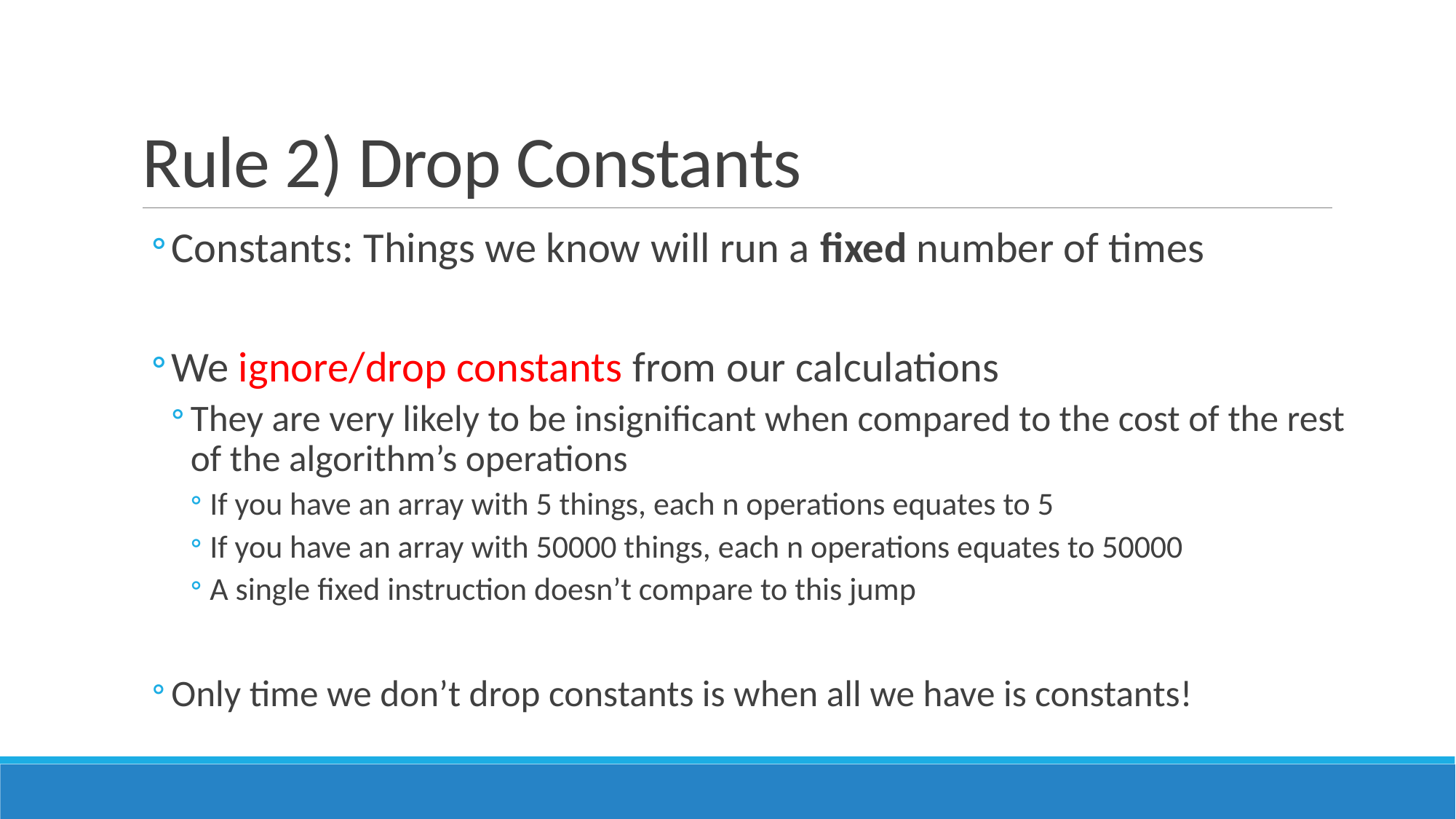

# Rule 2) Drop Constants
Constants: Things we know will run a fixed number of times

We ignore/drop constants from our calculations
They are very likely to be insignificant when compared to the cost of the rest of the algorithm’s operations
If you have an array with 5 things, each n operations equates to 5
If you have an array with 50000 things, each n operations equates to 50000
A single fixed instruction doesn’t compare to this jump

Only time we don’t drop constants is when all we have is constants!